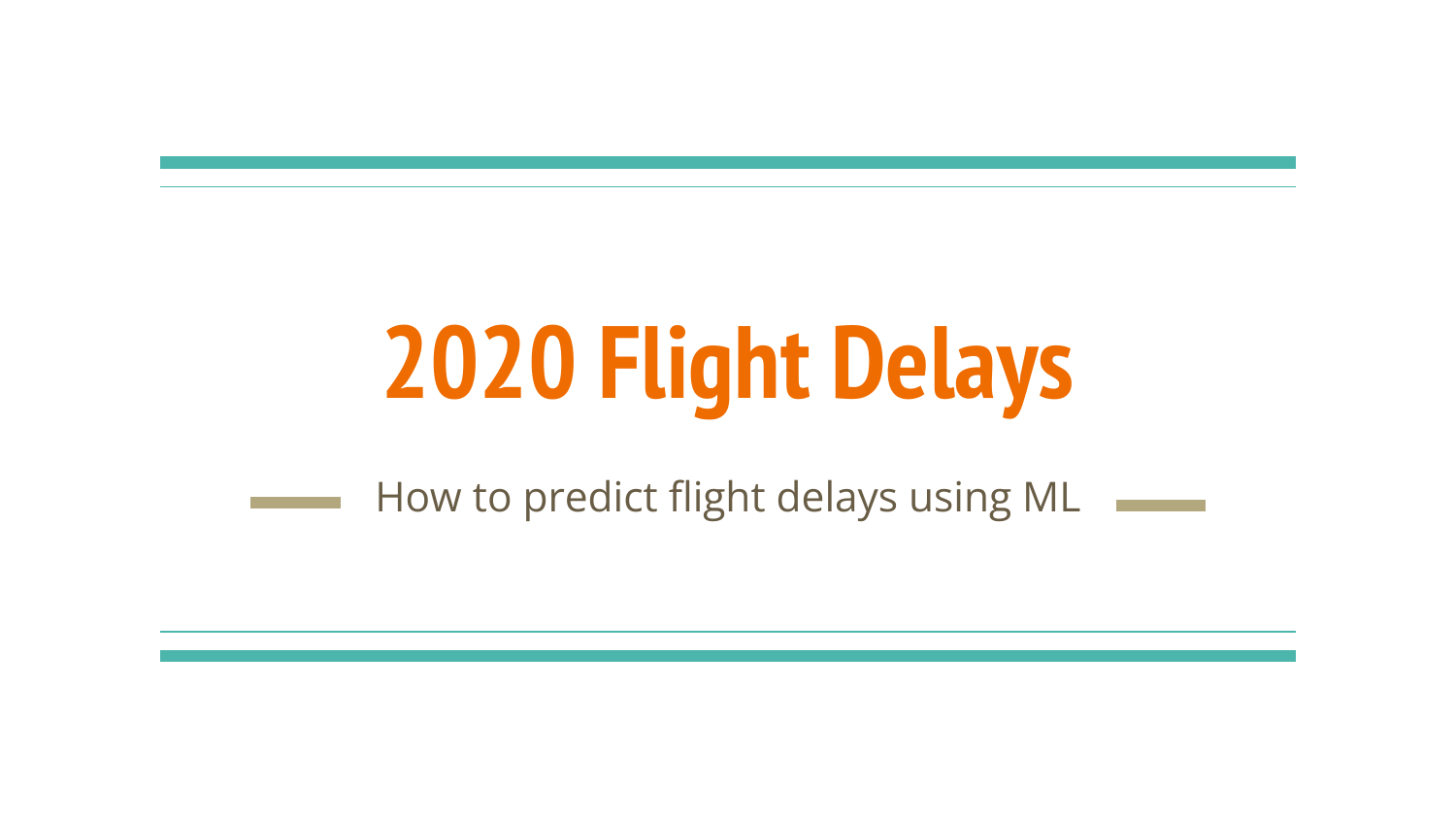

# 2020 Flight Delays
How to predict flight delays using ML